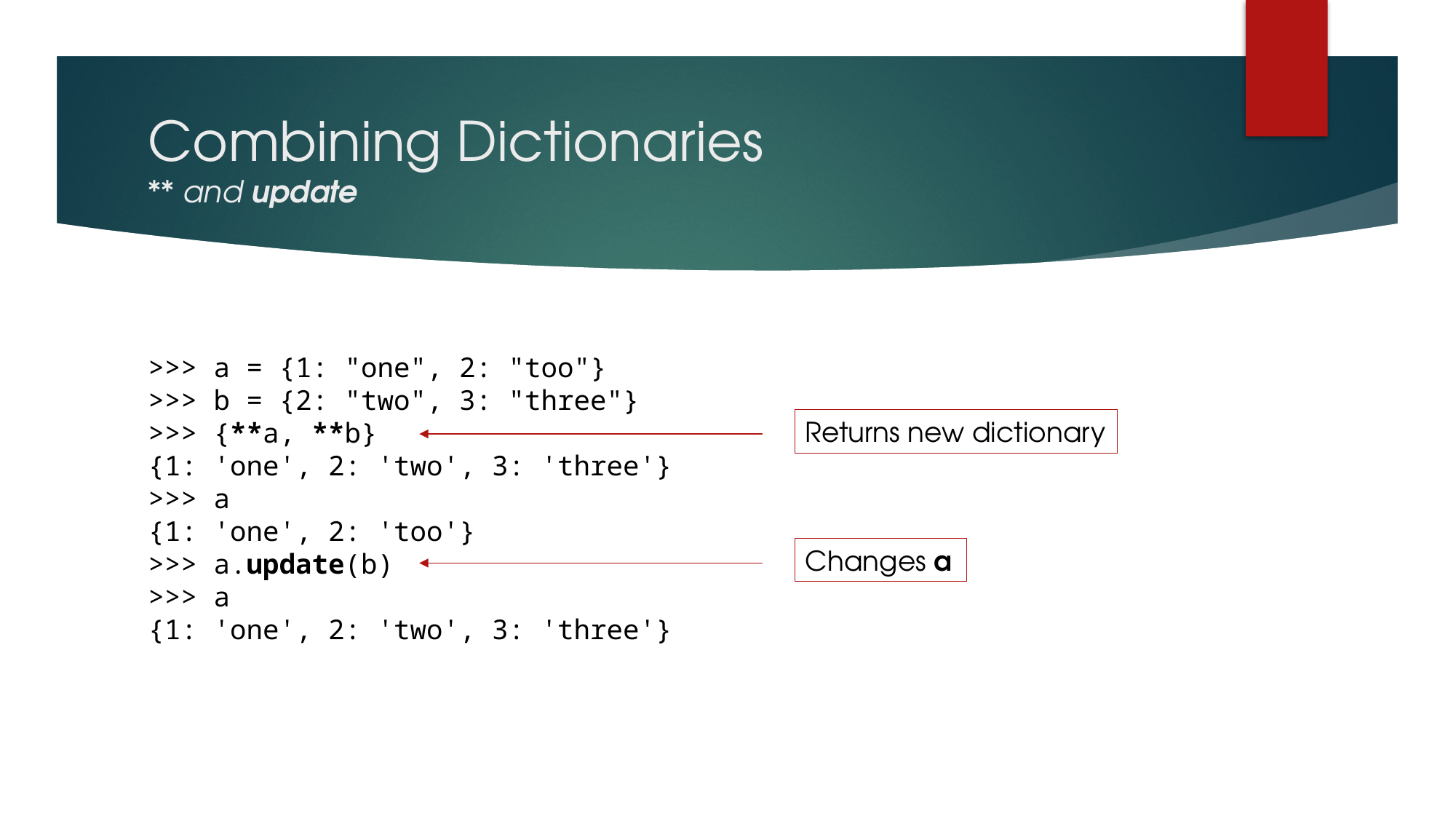

# Combining Dictionaries ** and update
>>> a = {1: "one", 2: "too"}
>>> b = {2: "two", 3: "three"}
>>> {**a, **b}
{1: 'one', 2: 'two', 3: 'three'}
>>> a
{1: 'one', 2: 'too'}
>>> a.update(b)
>>> a
{1: 'one', 2: 'two', 3: 'three'}
Returns new dictionary
Changes a